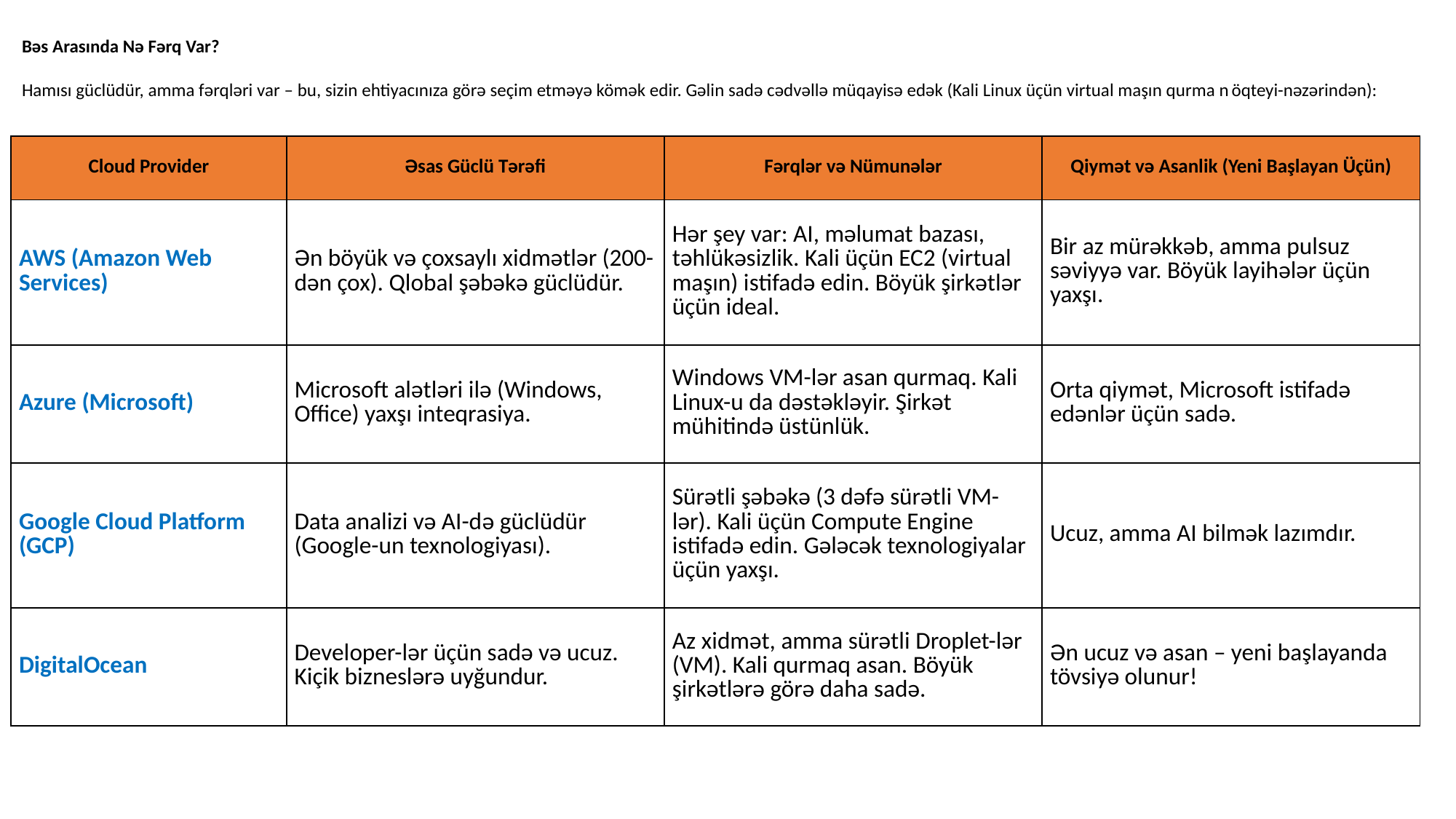

Bəs Arasında Nə Fərq Var?

Hamısı güclüdür, amma fərqləri var – bu, sizin ehtiyacınıza görə seçim etməyə kömək edir. Gəlin sadə cədvəllə müqayisə edək (Kali Linux üçün virtual maşın qurma nöqteyi-nəzərindən):
| Cloud Provider | Əsas Güclü Tərəfi | Fərqlər və Nümunələr | Qiymət və Asanlik (Yeni Başlayan Üçün) |
| --- | --- | --- | --- |
| AWS (Amazon Web Services) | Ən böyük və çoxsaylı xidmətlər (200-dən çox). Qlobal şəbəkə güclüdür. | Hər şey var: AI, məlumat bazası, təhlükəsizlik. Kali üçün EC2 (virtual maşın) istifadə edin. Böyük şirkətlər üçün ideal. | Bir az mürəkkəb, amma pulsuz səviyyə var. Böyük layihələr üçün yaxşı. |
| Azure (Microsoft) | Microsoft alətləri ilə (Windows, Office) yaxşı inteqrasiya. | Windows VM-lər asan qurmaq. Kali Linux-u da dəstəkləyir. Şirkət mühitində üstünlük. | Orta qiymət, Microsoft istifadə edənlər üçün sadə. |
| Google Cloud Platform (GCP) | Data analizi və AI-də güclüdür (Google-un texnologiyası). | Sürətli şəbəkə (3 dəfə sürətli VM-lər). Kali üçün Compute Engine istifadə edin. Gələcək texnologiyalar üçün yaxşı. | Ucuz, amma AI bilmək lazımdır. |
| DigitalOcean | Developer-lər üçün sadə və ucuz. Kiçik bizneslərə uyğundur. | Az xidmət, amma sürətli Droplet-lər (VM). Kali qurmaq asan. Böyük şirkətlərə görə daha sadə. | Ən ucuz və asan – yeni başlayanda tövsiyə olunur! |